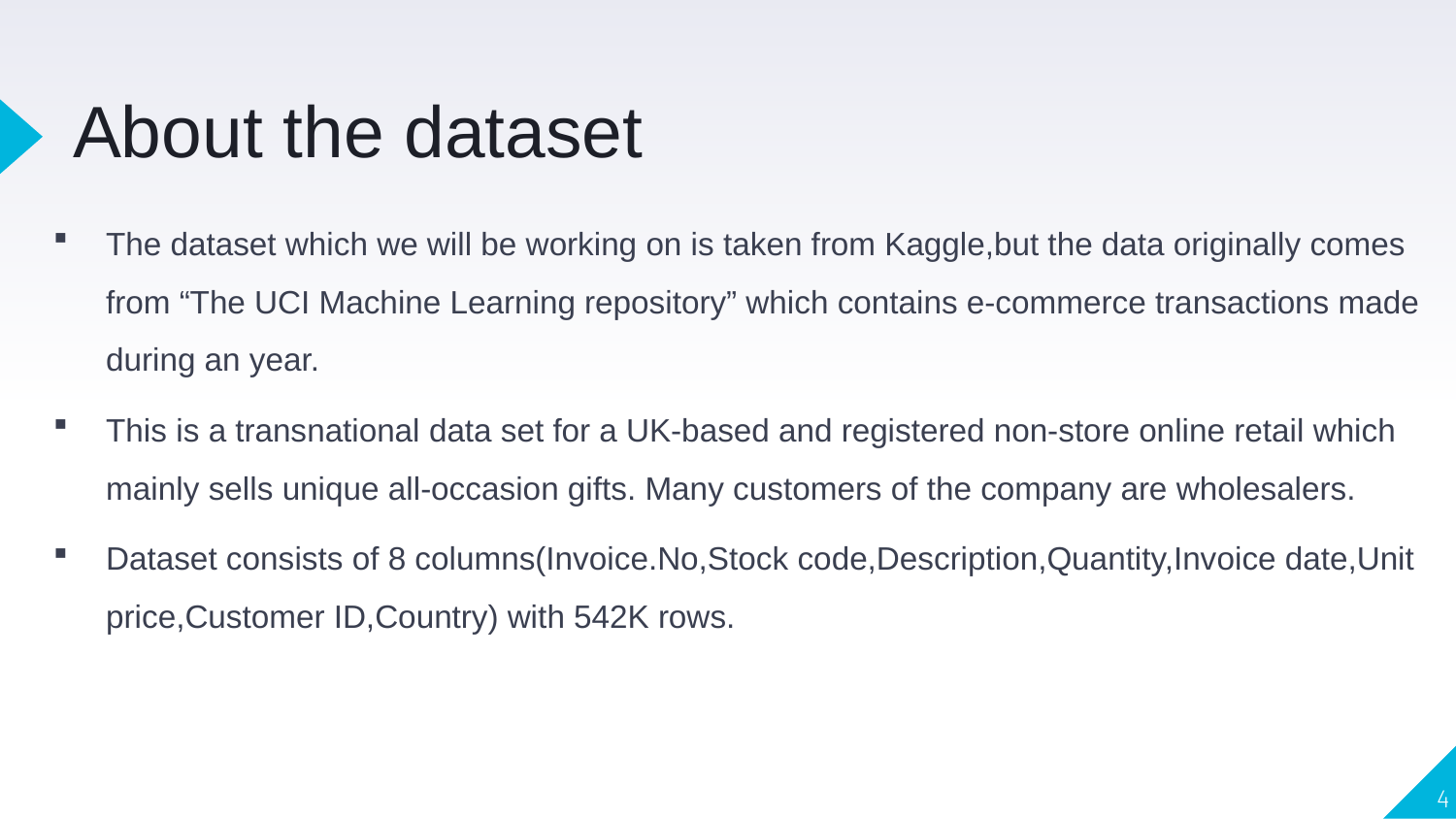

# About the dataset
The dataset which we will be working on is taken from Kaggle,but the data originally comes from “The UCI Machine Learning repository” which contains e-commerce transactions made during an year.
This is a transnational data set for a UK-based and registered non-store online retail which mainly sells unique all-occasion gifts. Many customers of the company are wholesalers.
Dataset consists of 8 columns(Invoice.No,Stock code,Description,Quantity,Invoice date,Unit price,Customer ID,Country) with 542K rows.

4